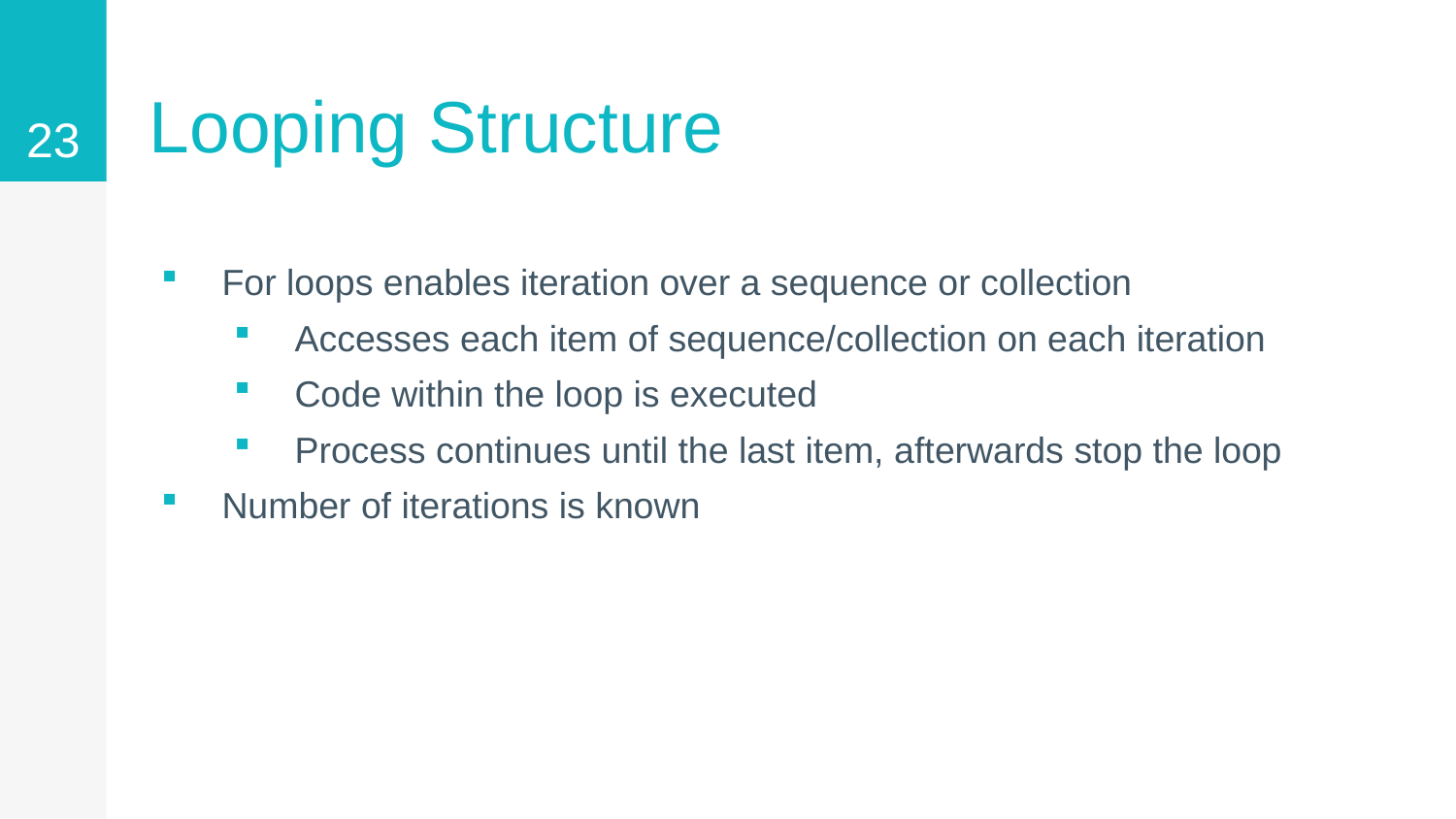

23
# Looping Structure
For loops enables iteration over a sequence or collection
Accesses each item of sequence/collection on each iteration
Code within the loop is executed
Process continues until the last item, afterwards stop the loop
Number of iterations is known